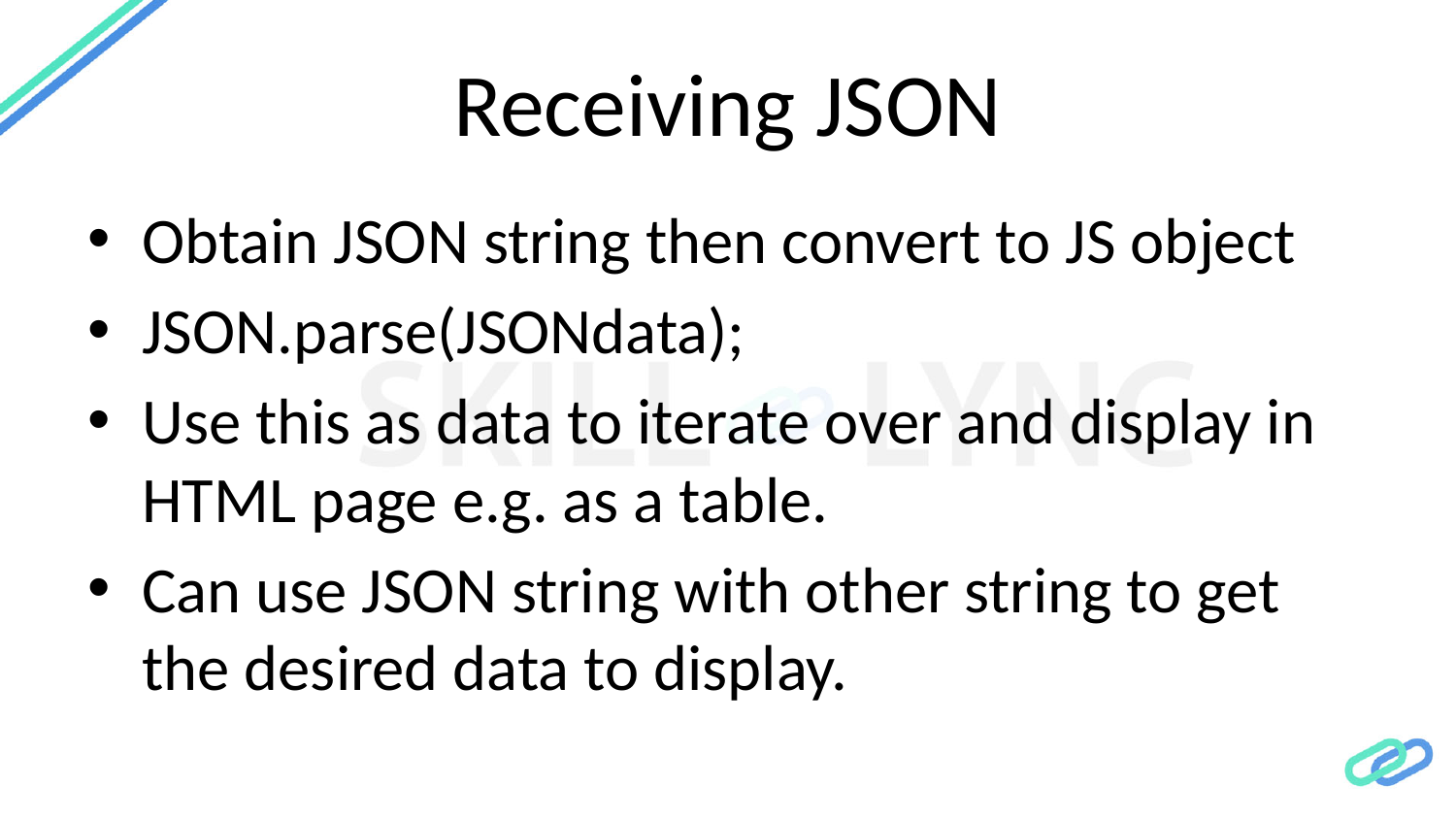

# Receiving JSON
Obtain JSON string then convert to JS object
JSON.parse(JSONdata);
Use this as data to iterate over and display in HTML page e.g. as a table.
Can use JSON string with other string to get the desired data to display.